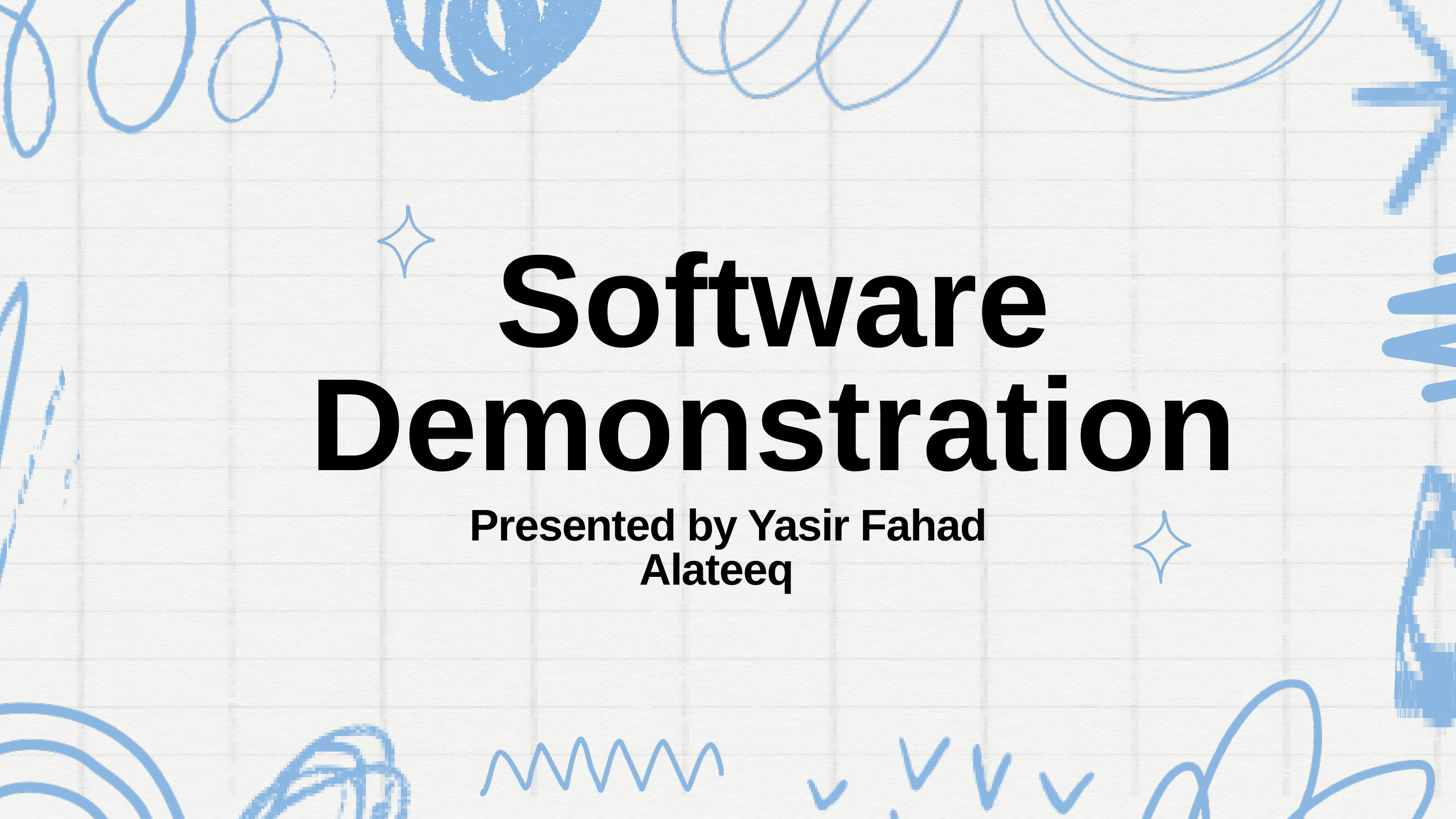

Software Demonstration

Presented by Yasir Fahad Alateeq